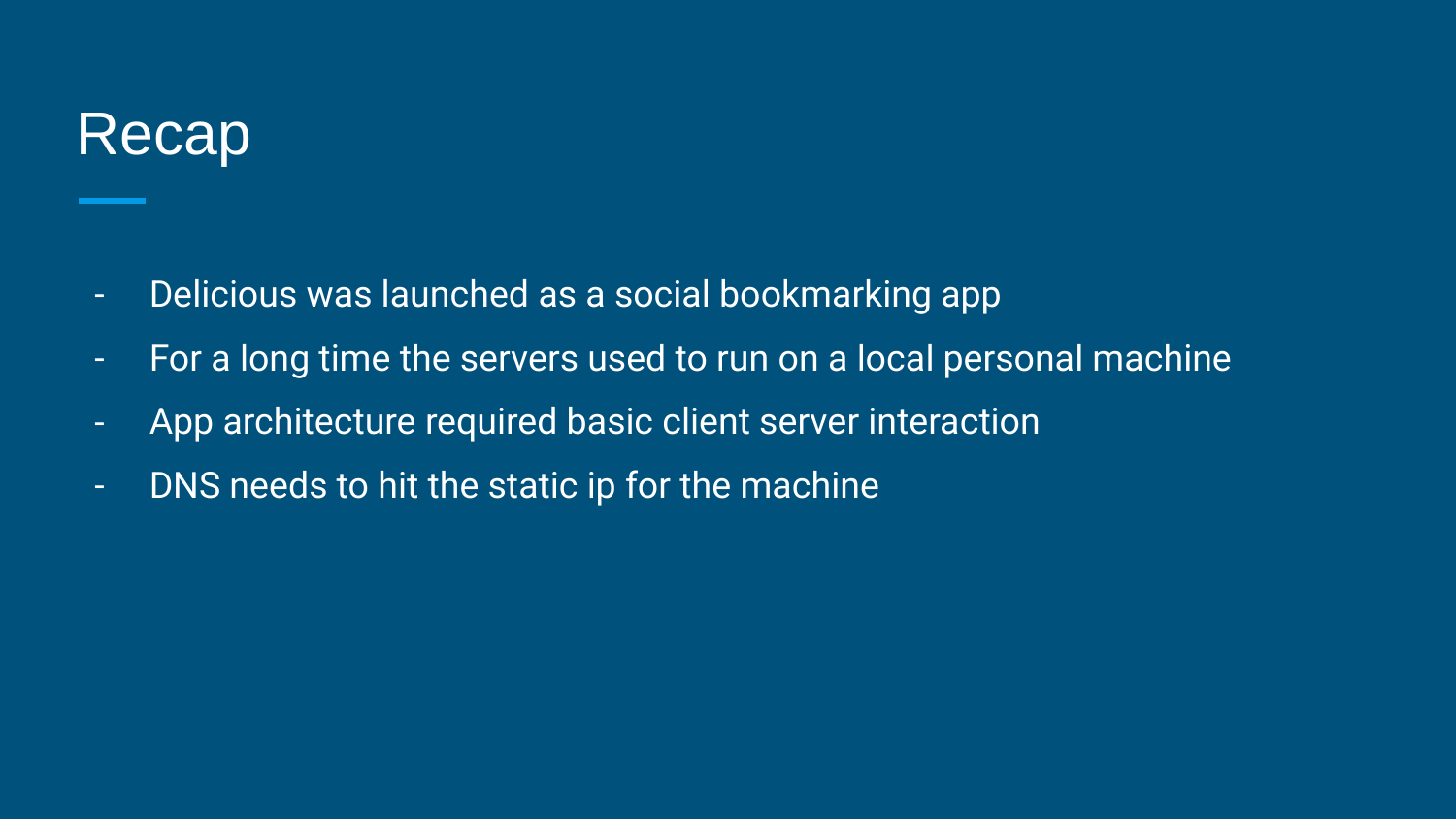

# Recap
Delicious was launched as a social bookmarking app
For a long time the servers used to run on a local personal machine
App architecture required basic client server interaction
DNS needs to hit the static ip for the machine